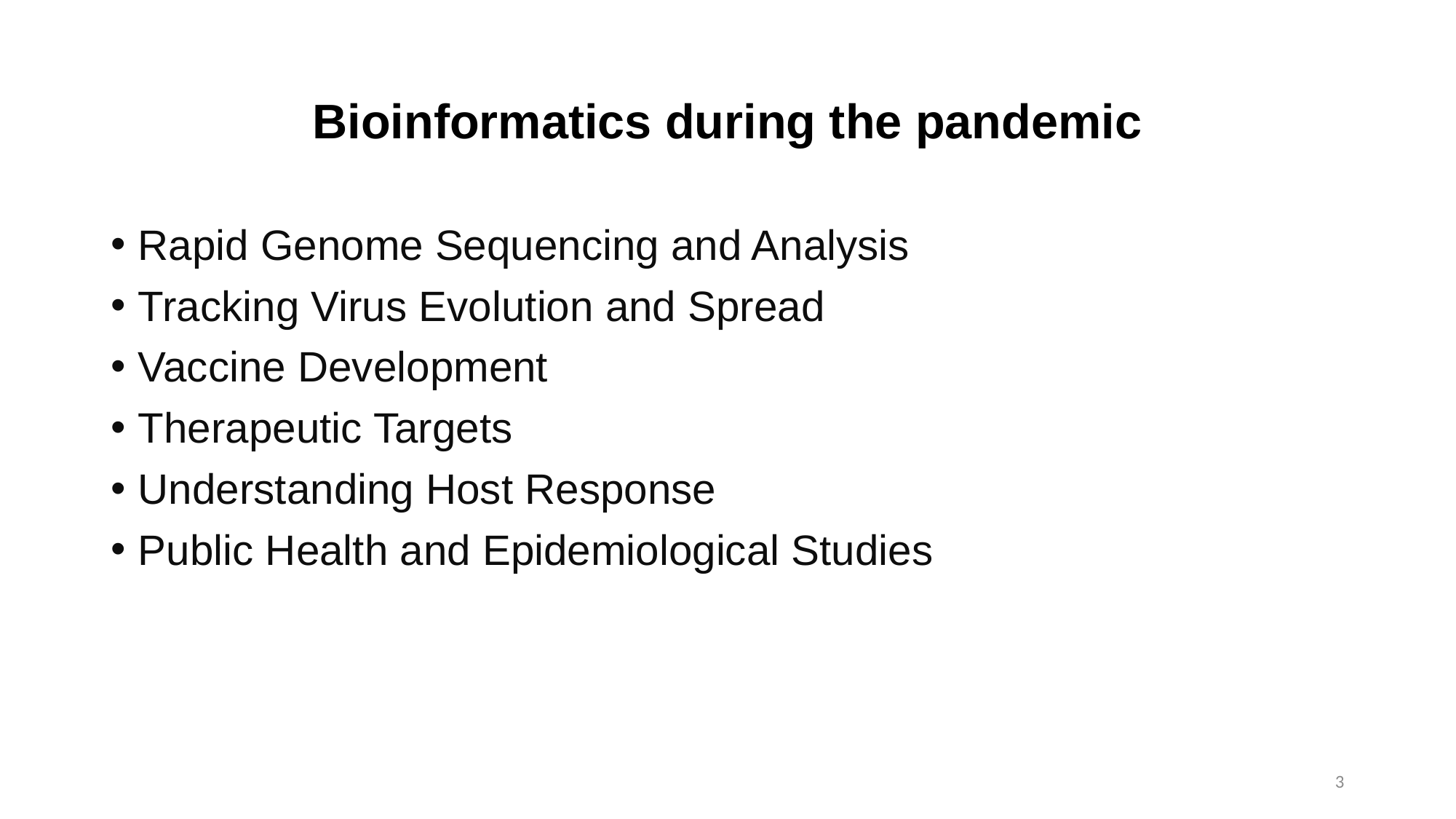

# Bioinformatics during the pandemic
Rapid Genome Sequencing and Analysis
Tracking Virus Evolution and Spread
Vaccine Development
Therapeutic Targets
Understanding Host Response
Public Health and Epidemiological Studies
3